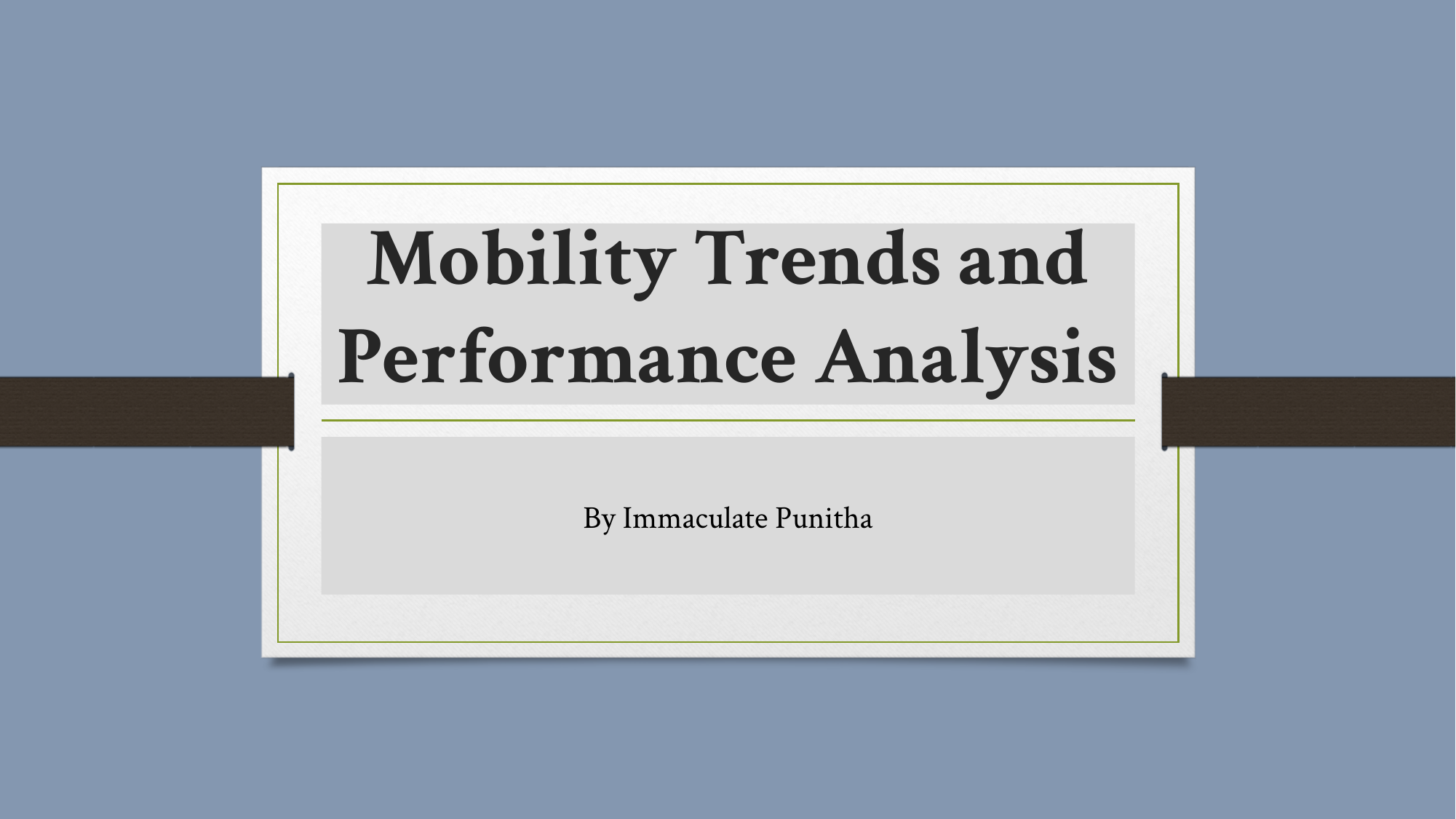

# Mobility Trends and Performance Analysis

By Immaculate Punitha